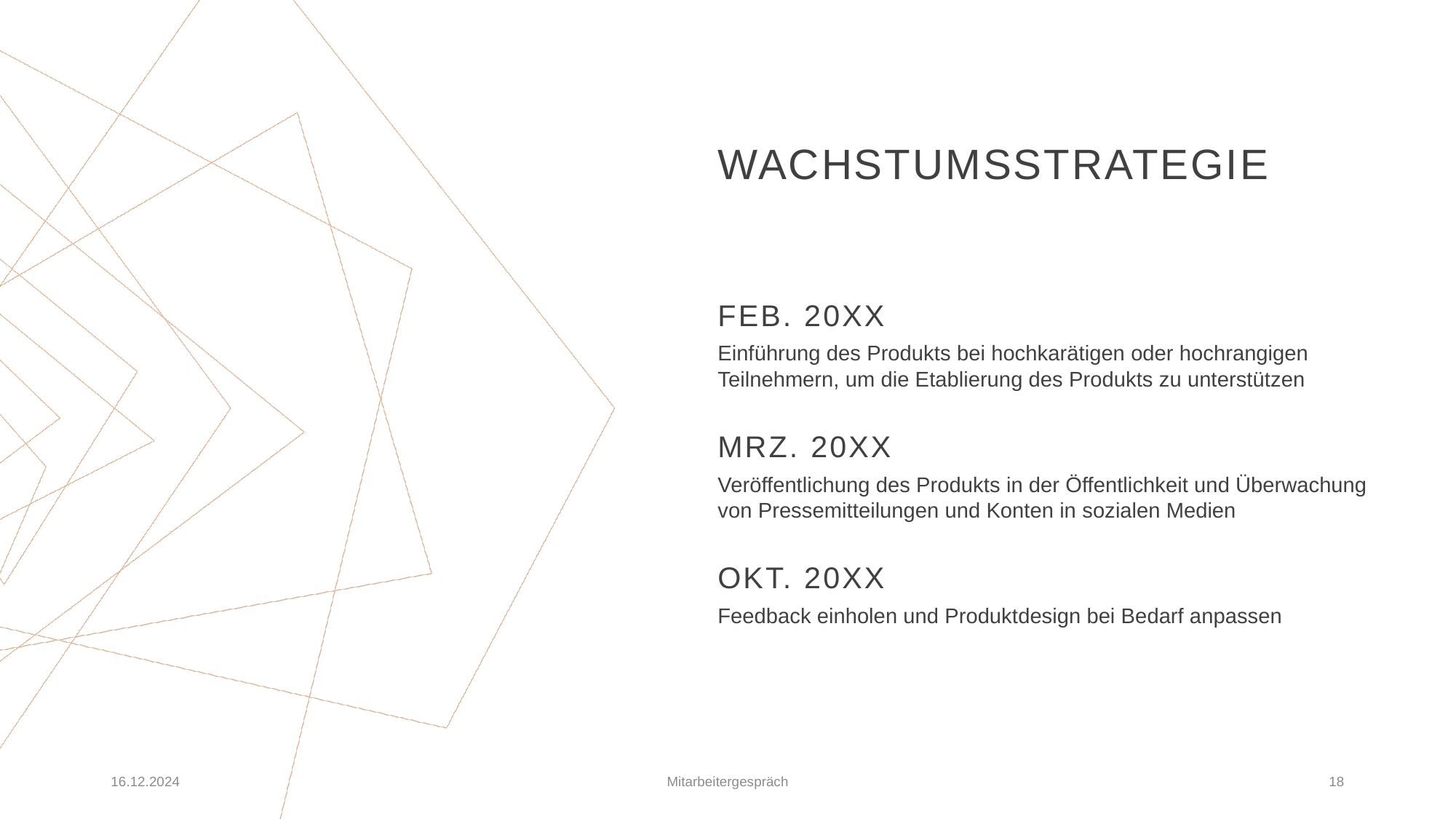

# Wachstumsstrategie
Feb. 20XX
Einführung des Produkts bei hochkarätigen oder hochrangigen Teilnehmern, um die Etablierung des Produkts zu unterstützen
Mrz. 20XX
Veröffentlichung des Produkts in der Öffentlichkeit und Überwachung von Pressemitteilungen und Konten in sozialen Medien
Okt. 20XX
Feedback einholen und Produktdesign bei Bedarf anpassen

16.12.2024
Mitarbeitergespräch
18